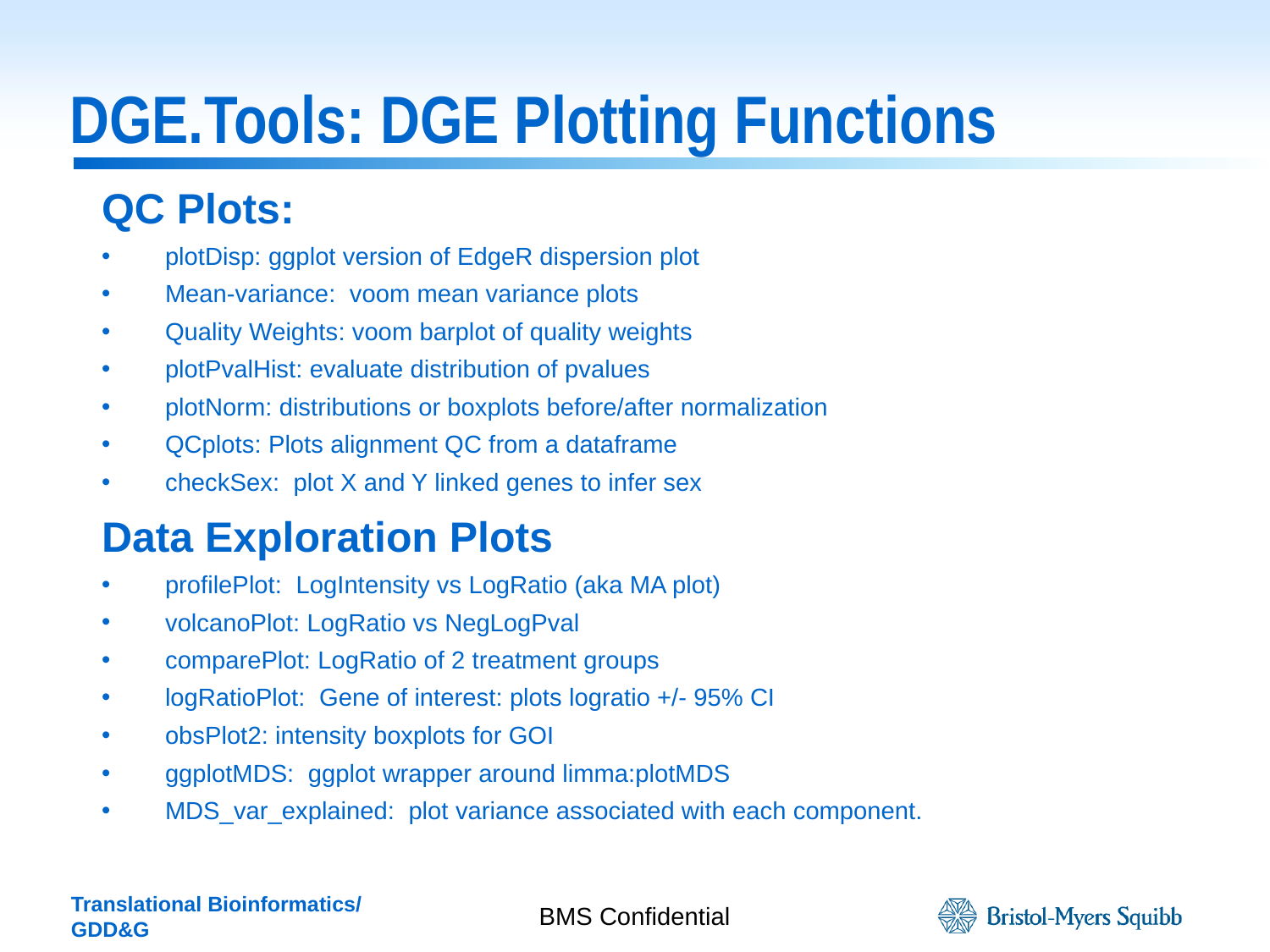

# DGE.Tools: DGE Plotting Functions
QC Plots:
plotDisp: ggplot version of EdgeR dispersion plot
Mean-variance:  voom mean variance plots
Quality Weights: voom barplot of quality weights
plotPvalHist: evaluate distribution of pvalues
plotNorm: distributions or boxplots before/after normalization
QCplots: Plots alignment QC from a dataframe
checkSex:  plot X and Y linked genes to infer sex
Data Exploration Plots
profilePlot:  LogIntensity vs LogRatio (aka MA plot)
volcanoPlot: LogRatio vs NegLogPval
comparePlot: LogRatio of 2 treatment groups
logRatioPlot:  Gene of interest: plots logratio +/- 95% CI
obsPlot2: intensity boxplots for GOI
ggplotMDS:  ggplot wrapper around limma:plotMDS
MDS_var_explained:  plot variance associated with each component.
BMS Confidential